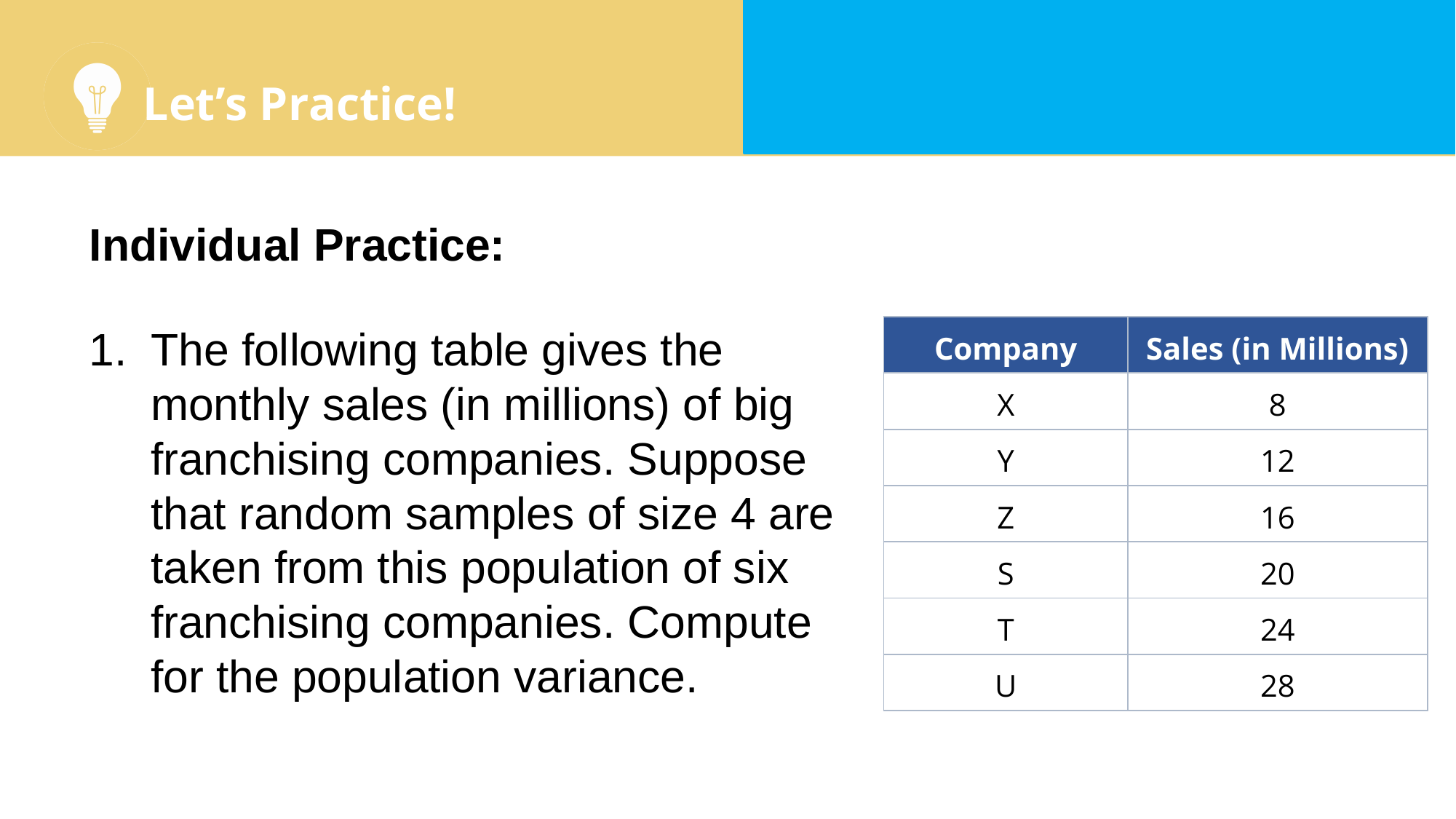

Individual Practice:

The following table gives the monthly sales (in millions) of big franchising companies. Suppose that random samples of size 4 are taken from this population of six franchising companies. Compute for the population variance.
| Company | Sales (in Millions) |
| --- | --- |
| X | 8 |
| Y | 12 |
| Z | 16 |
| S | 20 |
| T | 24 |
| U | 28 |